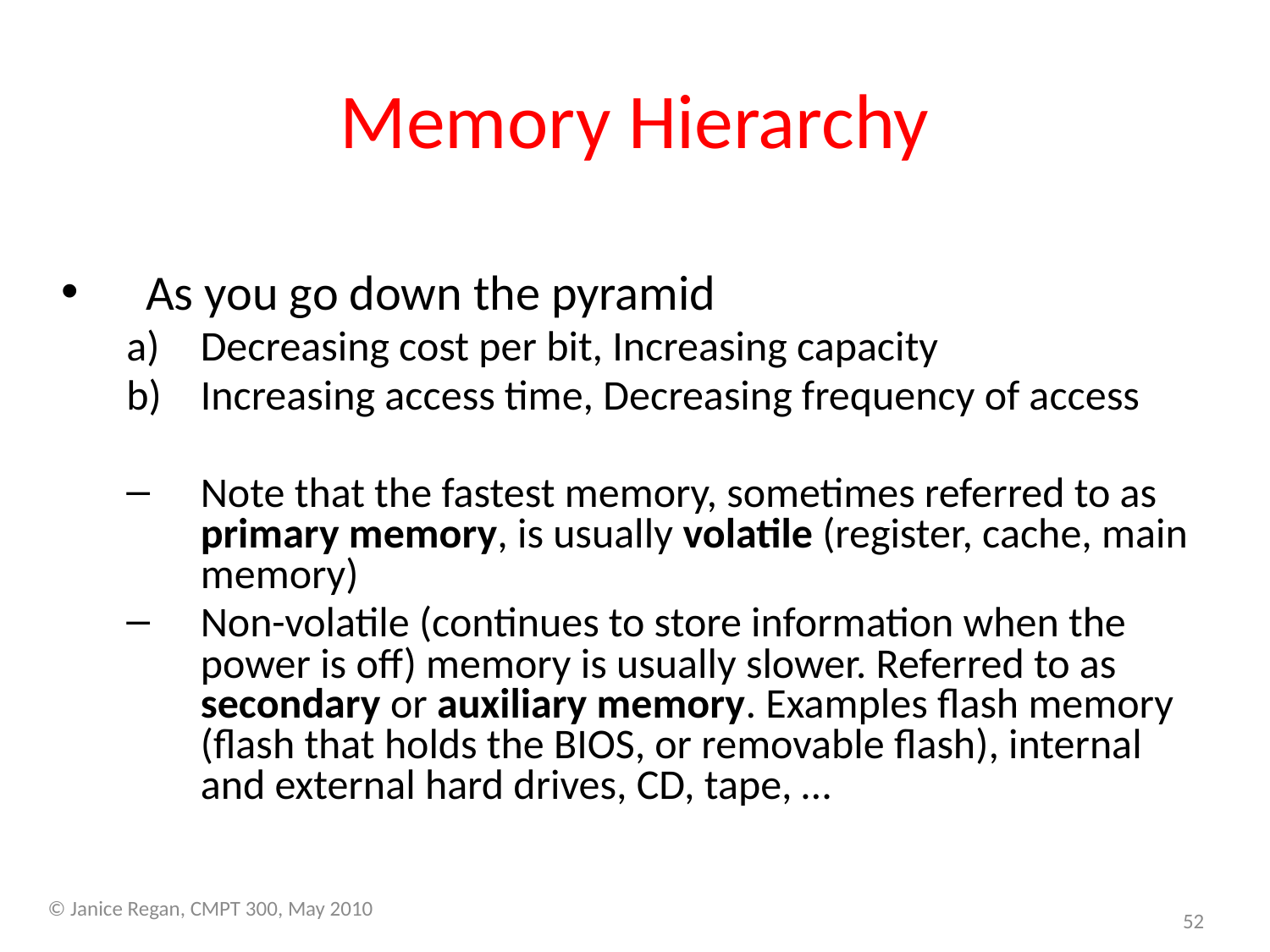

# Memory Hierarchy
As you go down the pyramid
Decreasing cost per bit, Increasing capacity
Increasing access time, Decreasing frequency of access

Note that the fastest memory, sometimes referred to as primary memory, is usually volatile (register, cache, main memory)
Non-volatile (continues to store information when the power is off) memory is usually slower. Referred to as secondary or auxiliary memory. Examples flash memory (flash that holds the BIOS, or removable flash), internal and external hard drives, CD, tape, …

© Janice Regan, CMPT 300, May 2010
52